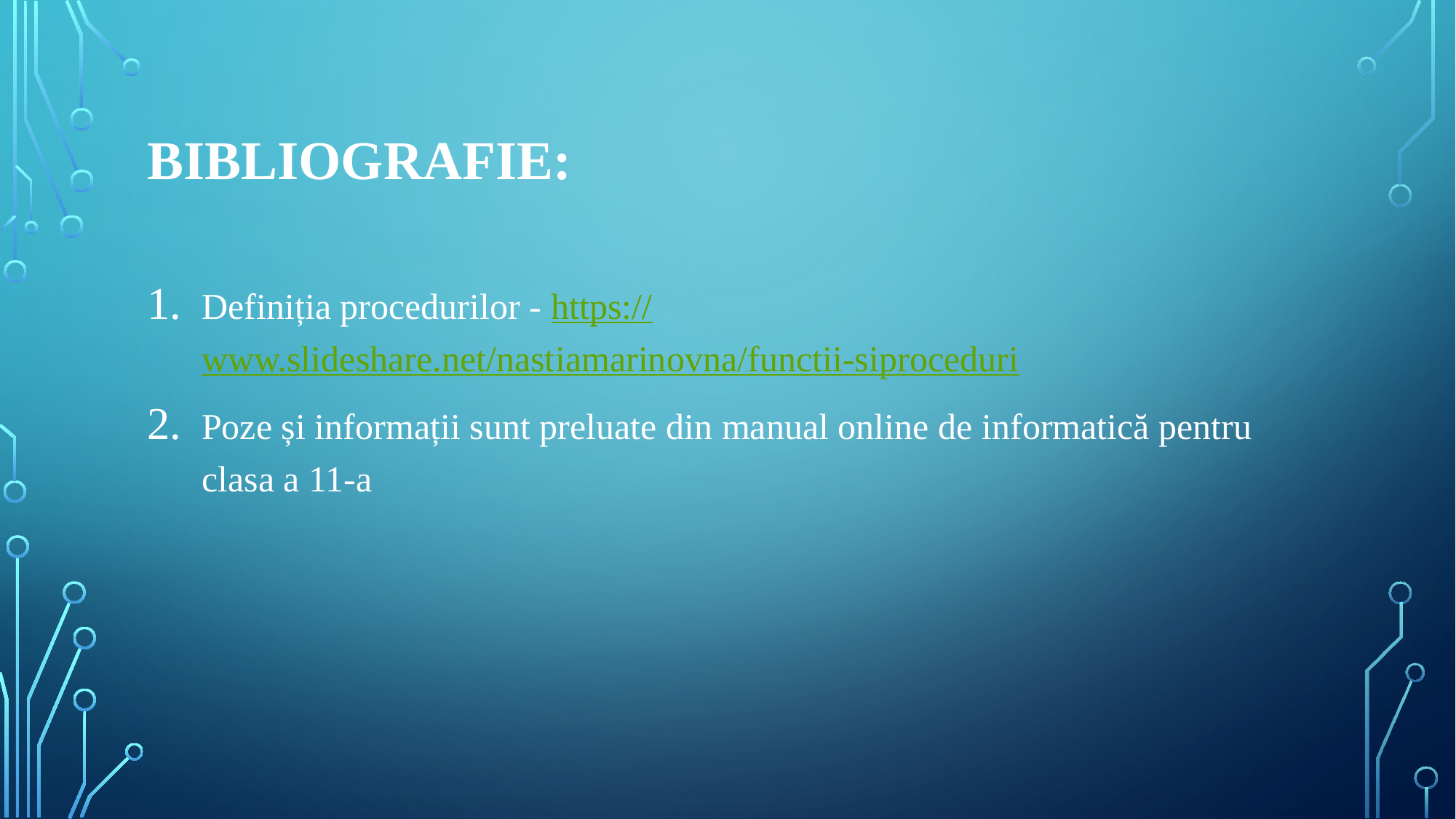

# Bibliografie:
Definiția procedurilor - https://www.slideshare.net/nastiamarinovna/functii-siproceduri
Poze și informații sunt preluate din manual online de informatică pentru clasa a 11-a